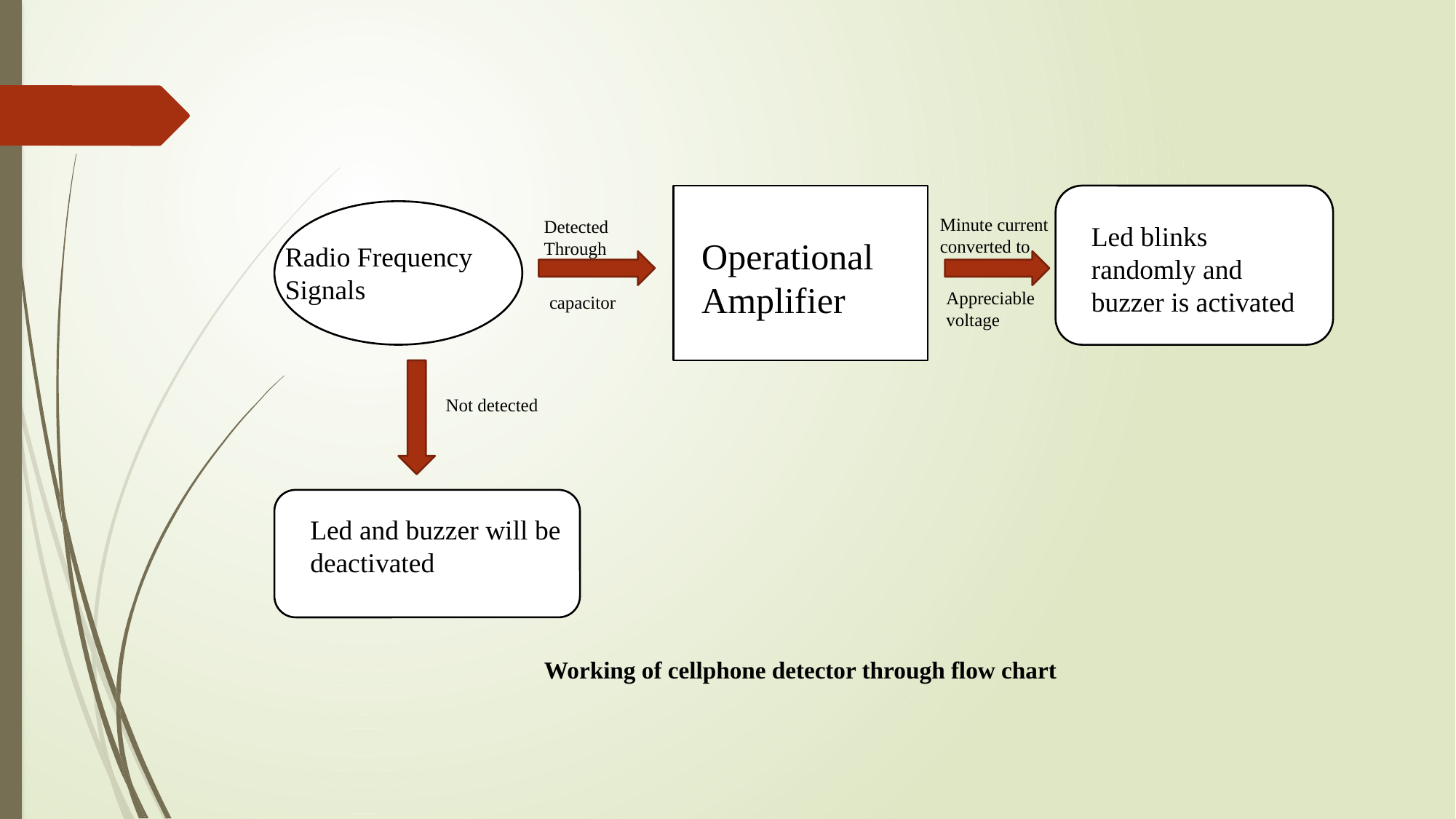

Minute current converted to
DetectedThrough
Led blinks randomly and buzzer is activated
Operational
Amplifier
Radio Frequency Signals

Appreciable voltage
capacitor

Not detected

Led and buzzer will be deactivated
Working of cellphone detector through flow chart